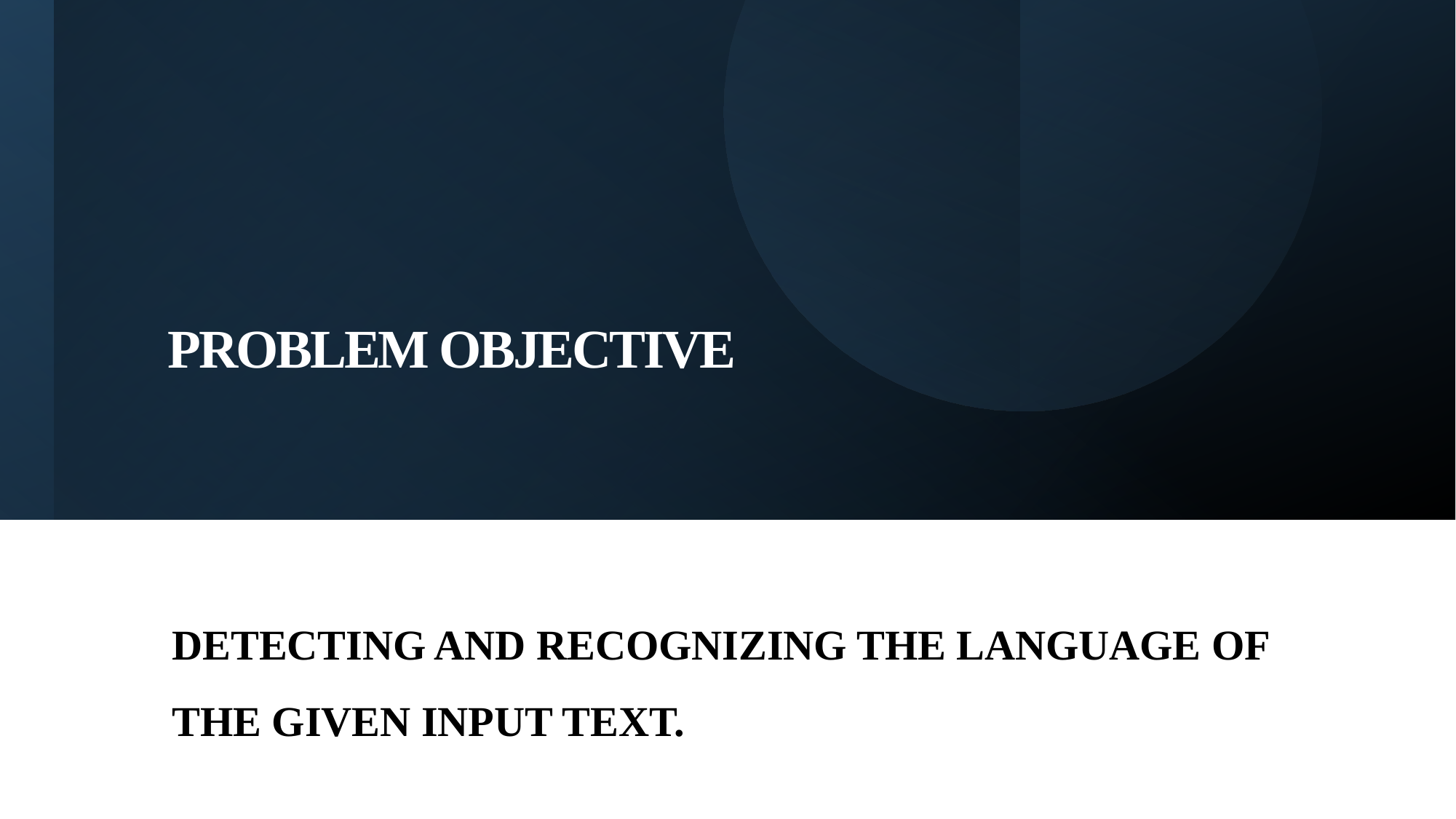

# Problem objective
detecting and recognizing the language of the given input text.